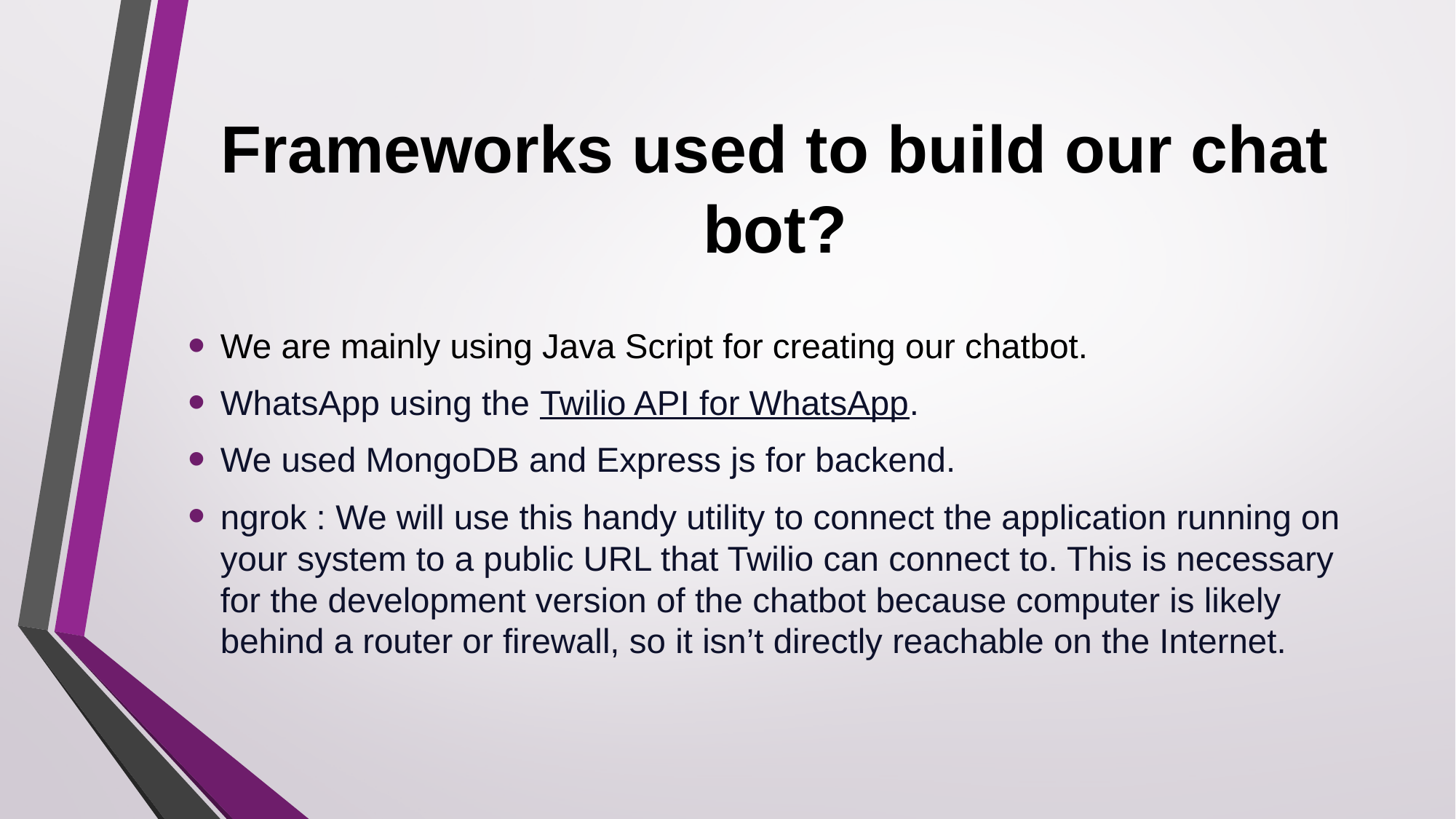

# Frameworks used to build our chat bot?
We are mainly using Java Script for creating our chatbot.
WhatsApp using the Twilio API for WhatsApp.
We used MongoDB and Express js for backend.
ngrok : We will use this handy utility to connect the application running on your system to a public URL that Twilio can connect to. This is necessary for the development version of the chatbot because computer is likely behind a router or firewall, so it isn’t directly reachable on the Internet.